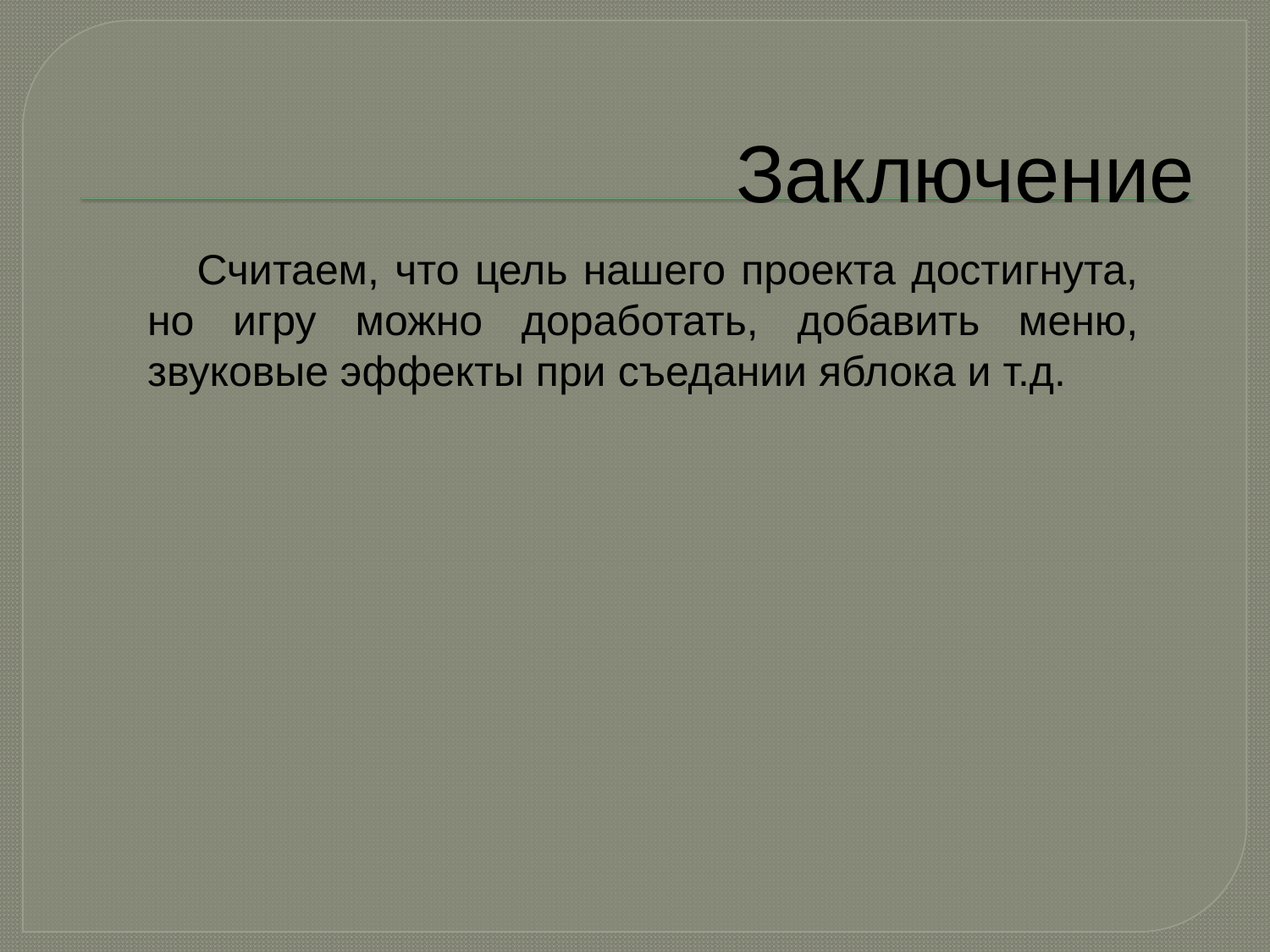

# Заключение
Считаем, что цель нашего проекта достигнута, но игру можно доработать, добавить меню, звуковые эффекты при съедании яблока и т.д.